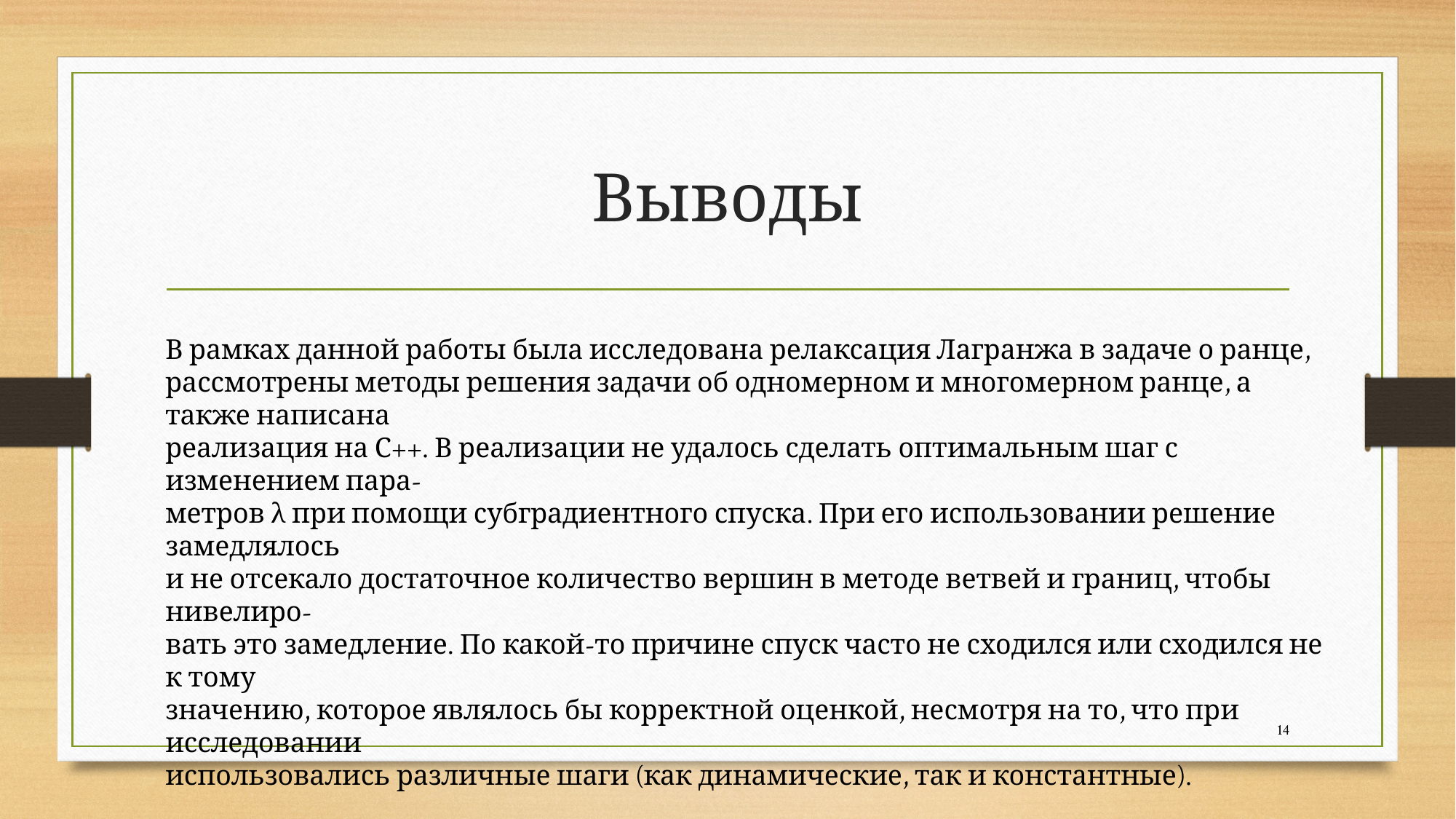

# Выводы
В рамках данной работы была исследована релаксация Лагранжа в задаче о ранце,
рассмотрены методы решения задачи об одномерном и многомерном ранце, а также написана
реализация на С++. В реализации не удалось сделать оптимальным шаг с изменением пара-
метров λ при помощи субградиентного спуска. При его использовании решение замедлялось
и не отсекало достаточное количество вершин в методе ветвей и границ, чтобы нивелиро-
вать это замедление. По какой-то причине спуск часто не сходился или сходился не к тому
значению, которое являлось бы корректной оценкой, несмотря на то, что при исследовании
использовались различные шаги (как динамические, так и константные).
14